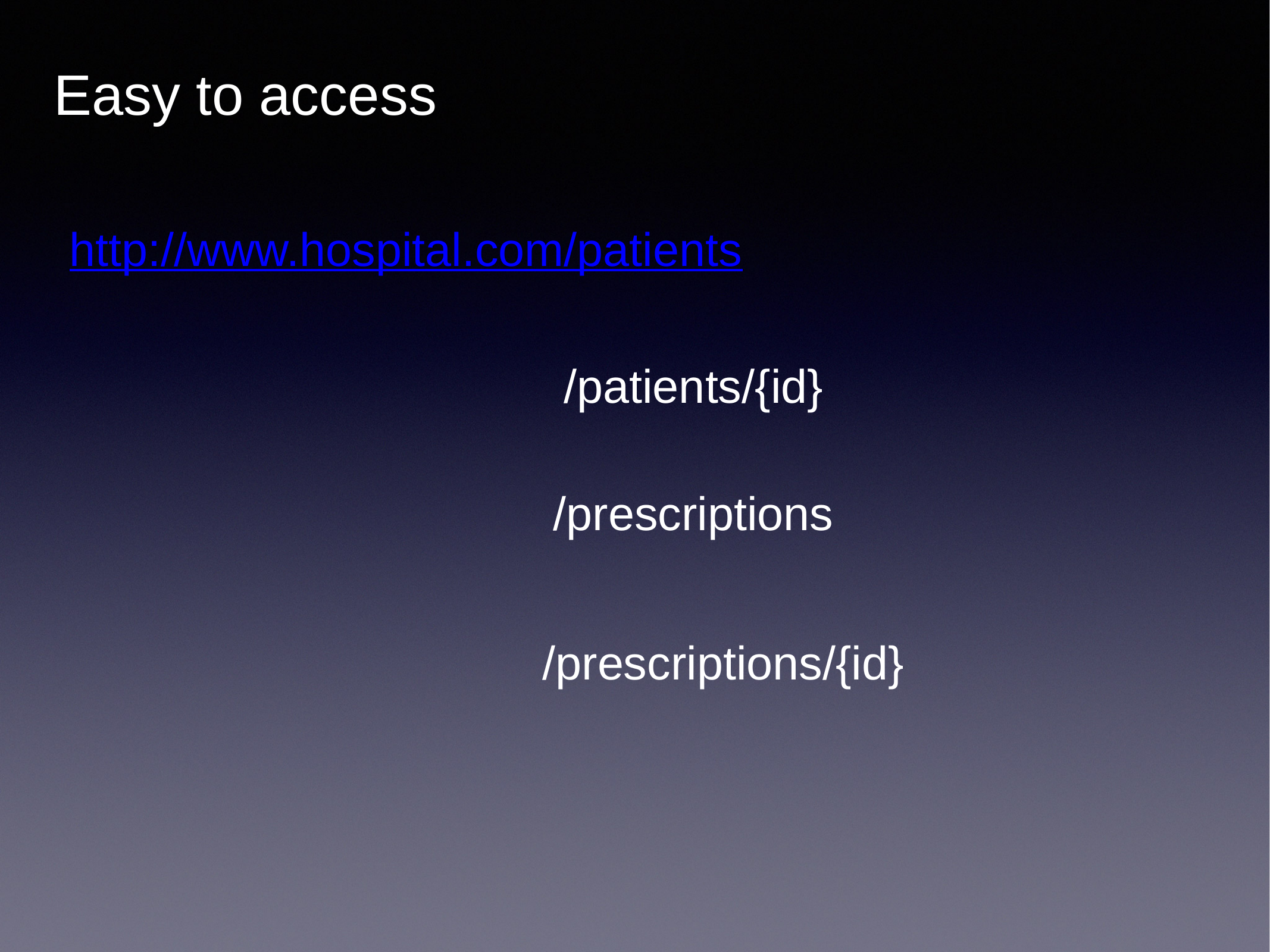

Easy to access
http://www.hospital.com/patients
/patients/{id}
/prescriptions
/prescriptions/{id}